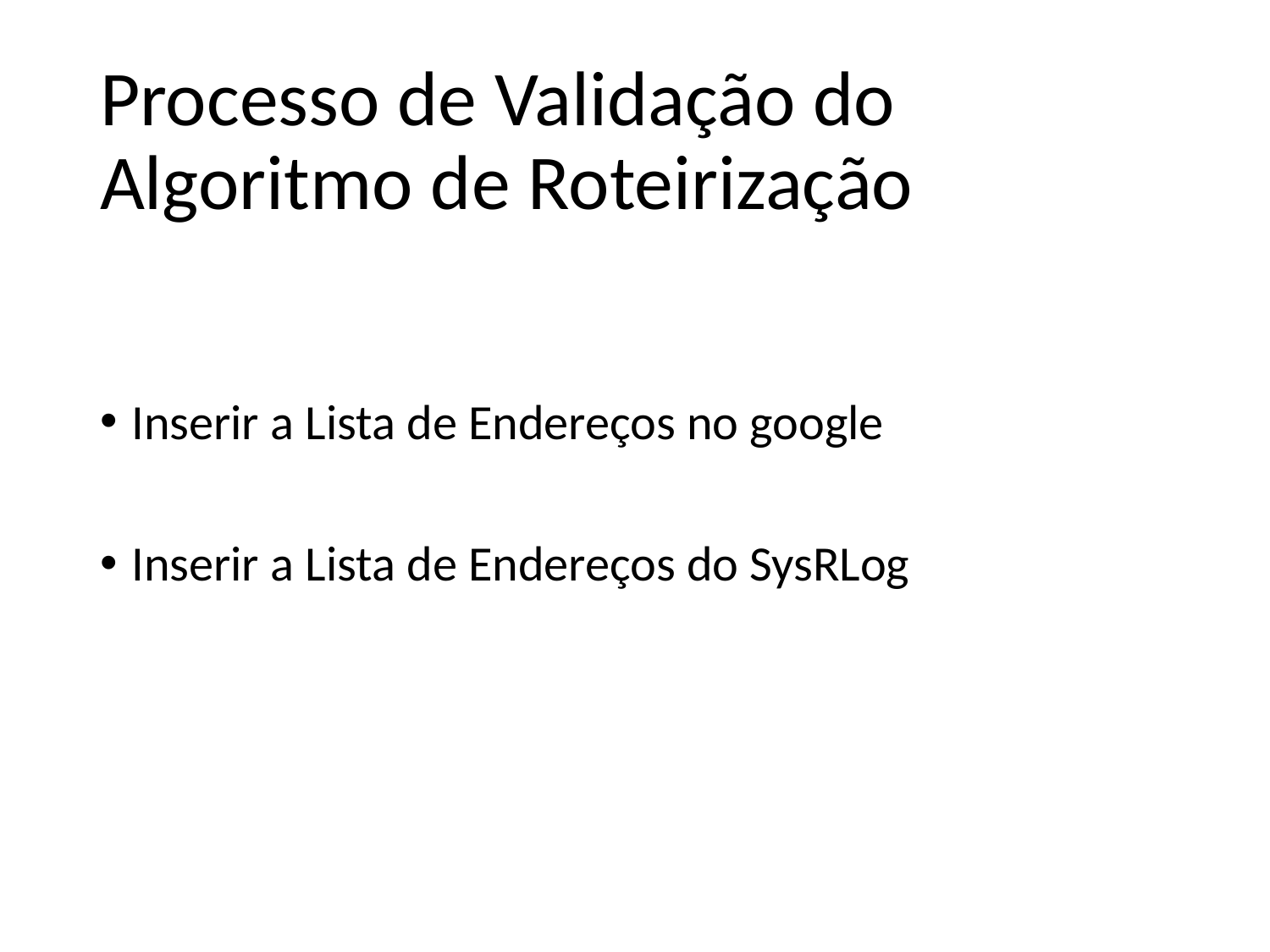

# Processo de Validação do Algoritmo de Roteirização
Inserir a Lista de Endereços no google

Inserir a Lista de Endereços do SysRLog
36